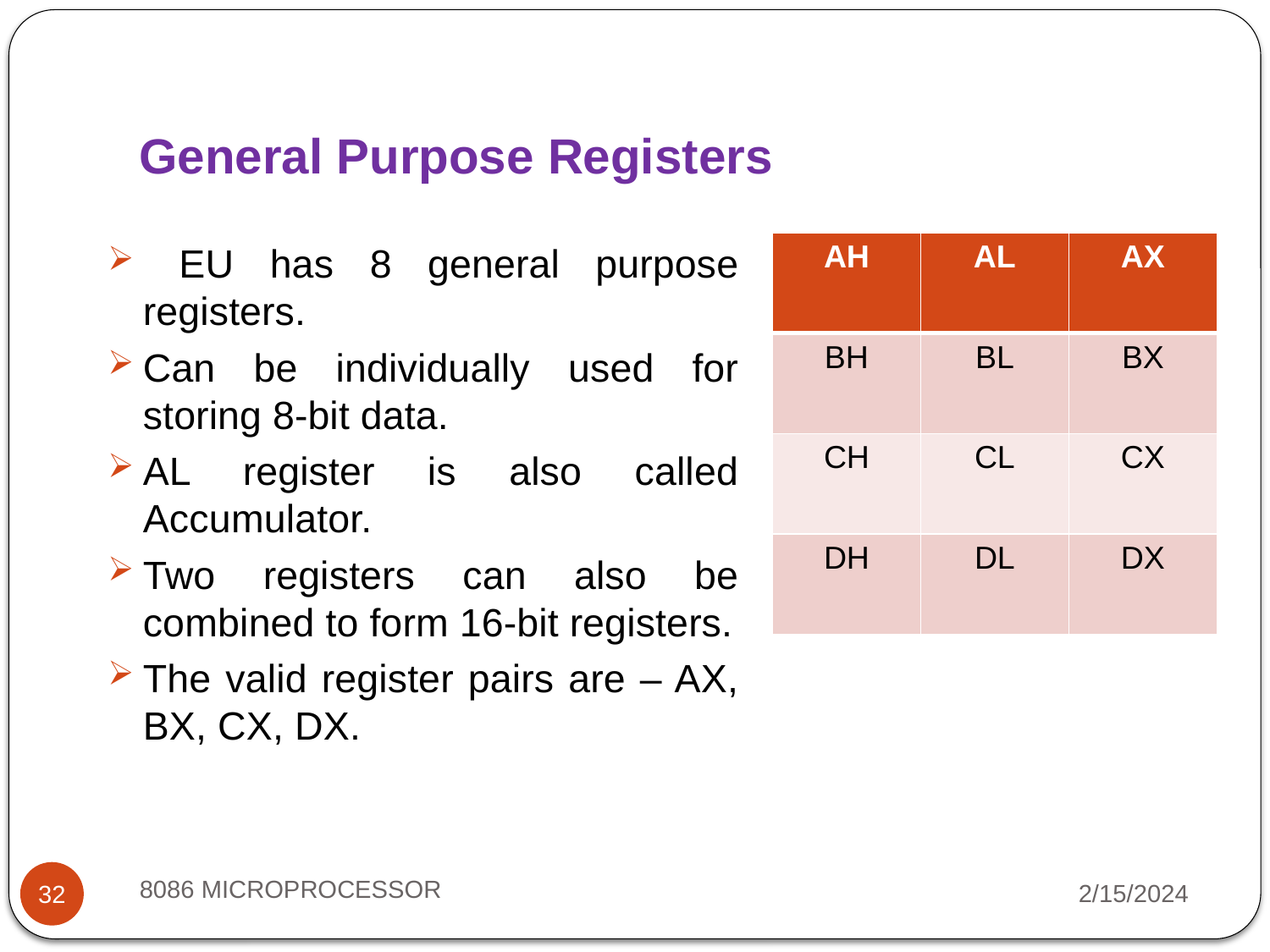

# General Purpose Registers
 EU has 8 general purpose registers.
Can be individually used for storing 8-bit data.
AL register is also called Accumulator.
Two registers can also be combined to form 16-bit registers.
The valid register pairs are – AX, BX, CX, DX.
| AH | AL | AX |
| --- | --- | --- |
| BH | BL | BX |
| CH | CL | CX |
| DH | DL | DX |
8086 MICROPROCESSOR
2/15/2024
32